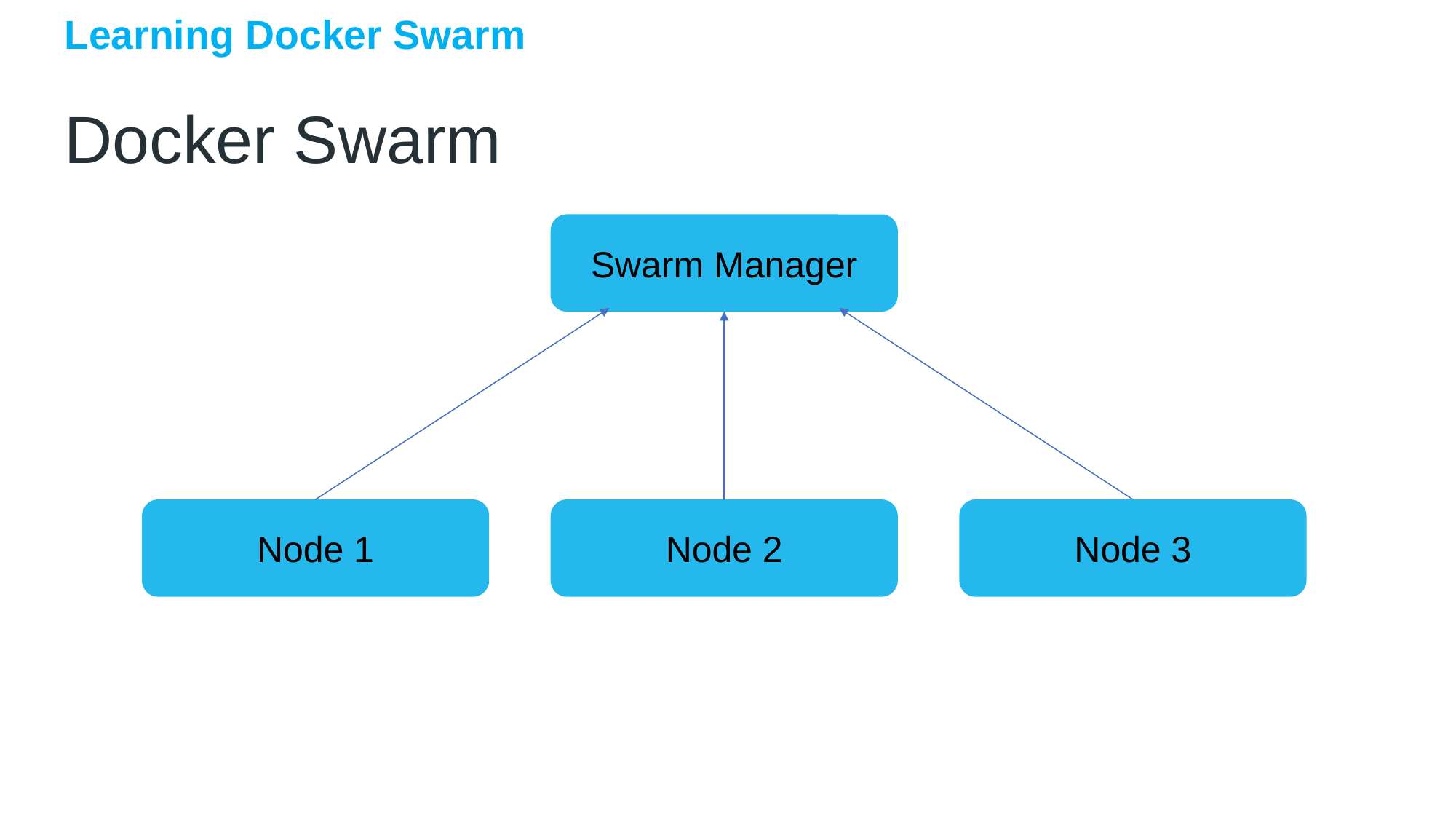

Learning Docker Swarm
# Docker Swarm
Swarm Manager
Node 1
Node 2
Node 3